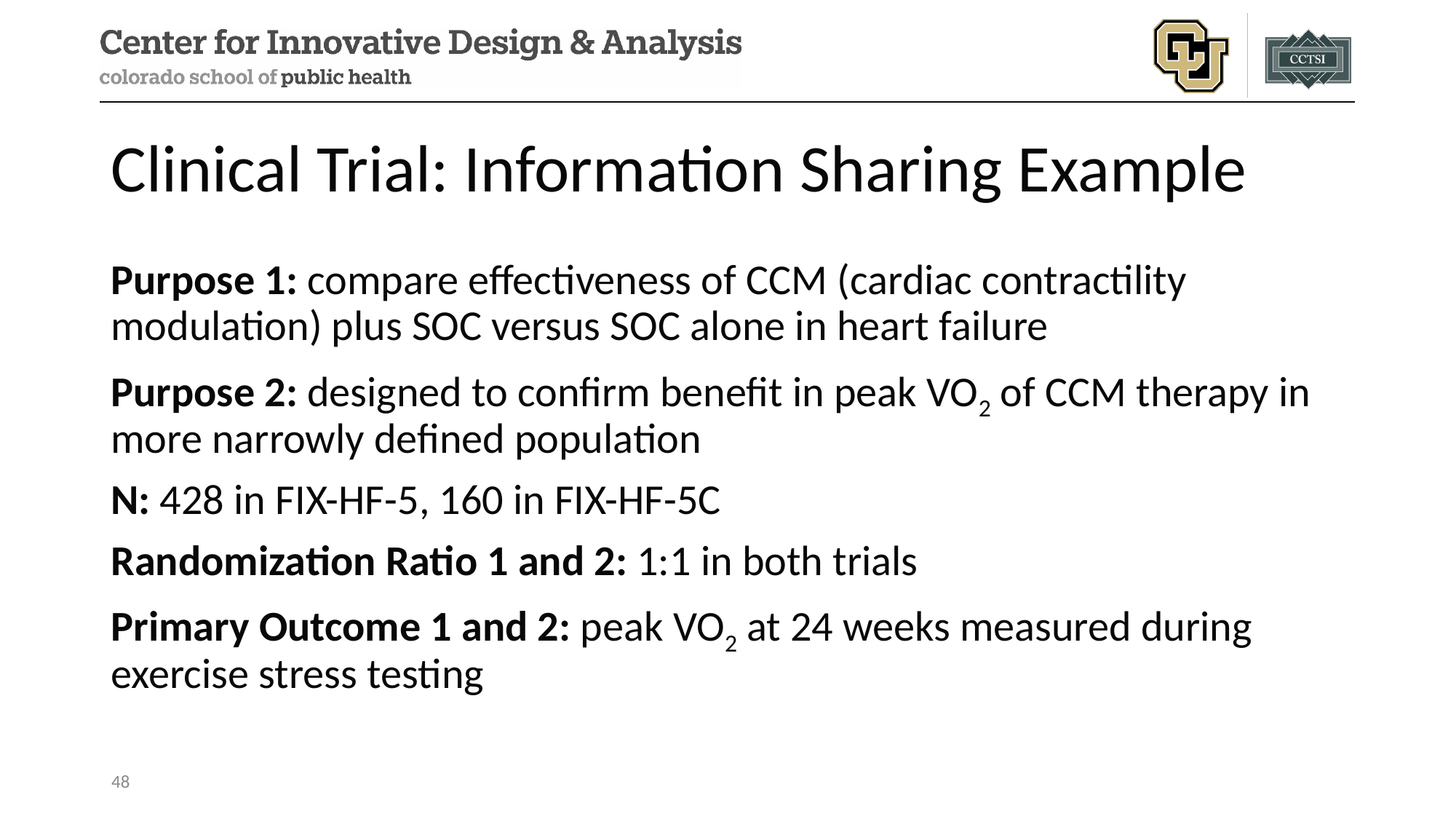

# Clinical Trial: Information Sharing Example
Purpose 1: compare effectiveness of CCM (cardiac contractility modulation) plus SOC versus SOC alone in heart failure
Purpose 2: designed to confirm benefit in peak VO2 of CCM therapy in more narrowly defined population
N: 428 in FIX-HF-5, 160 in FIX-HF-5C
Randomization Ratio 1 and 2: 1:1 in both trials
Primary Outcome 1 and 2: peak VO2 at 24 weeks measured during exercise stress testing

48